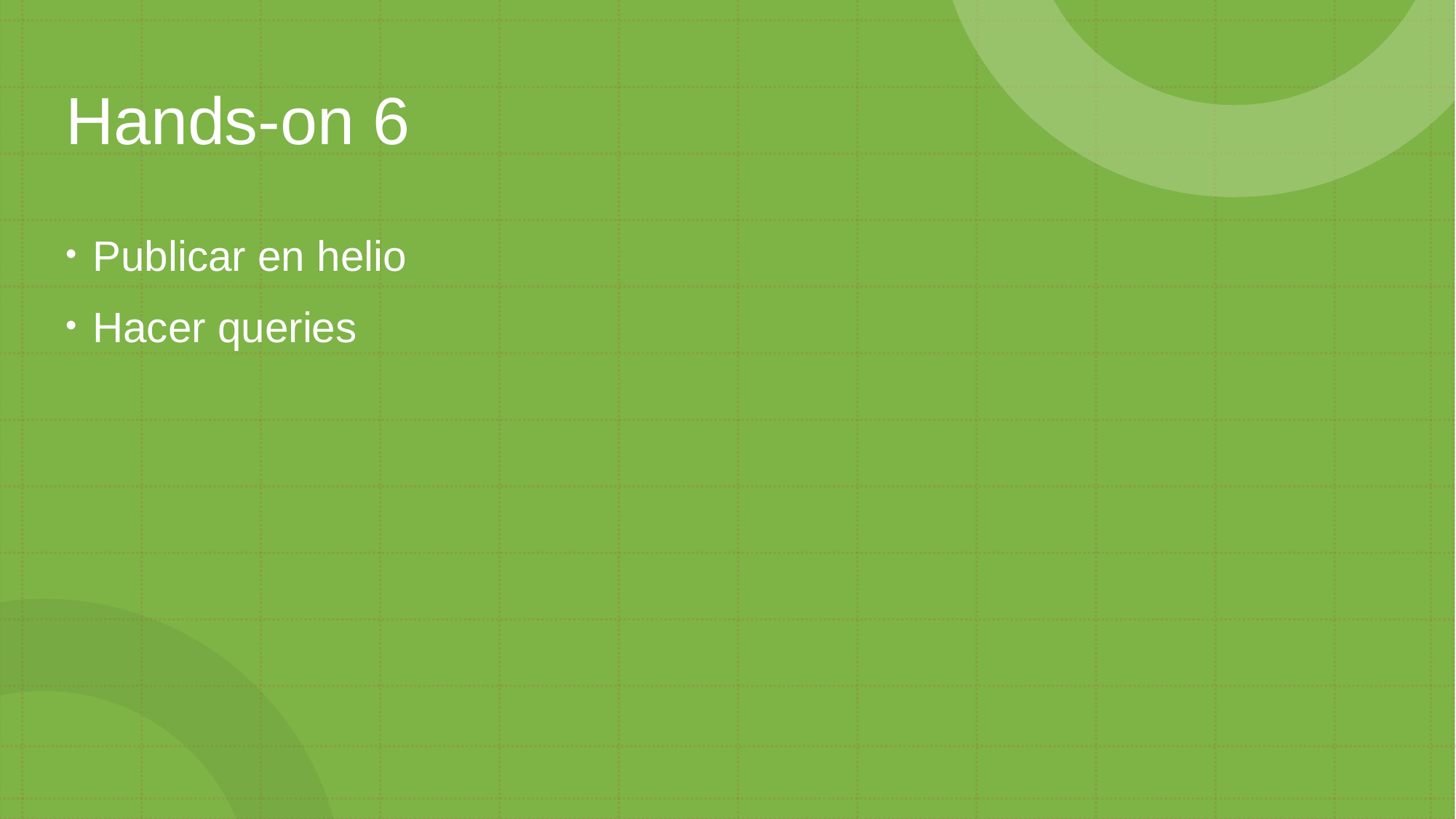

# Hands-on 6
Publicar en helio
Hacer queries